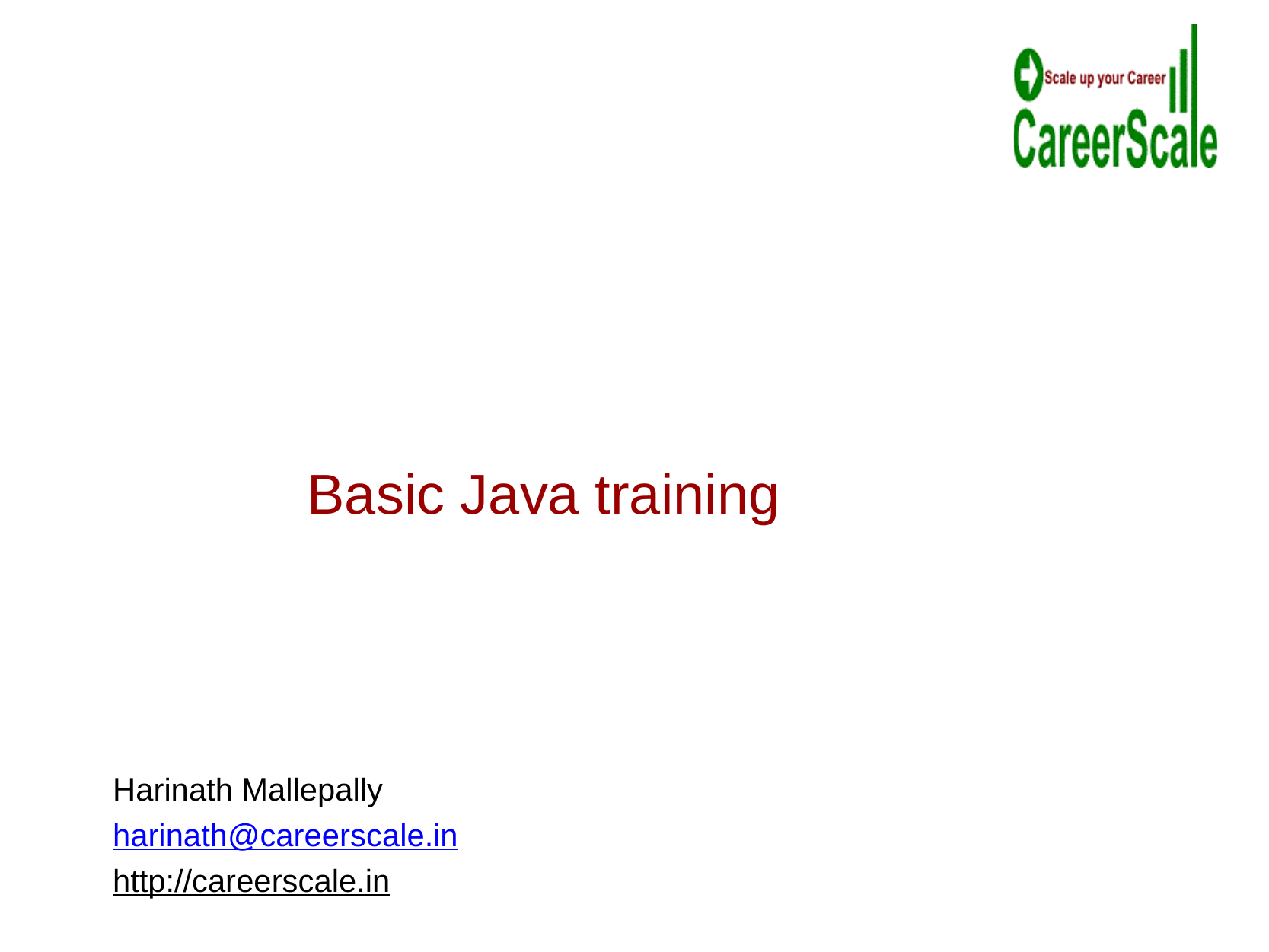

Basic Java training

Harinath Mallepally
harinath@careerscale.in
http://careerscale.in